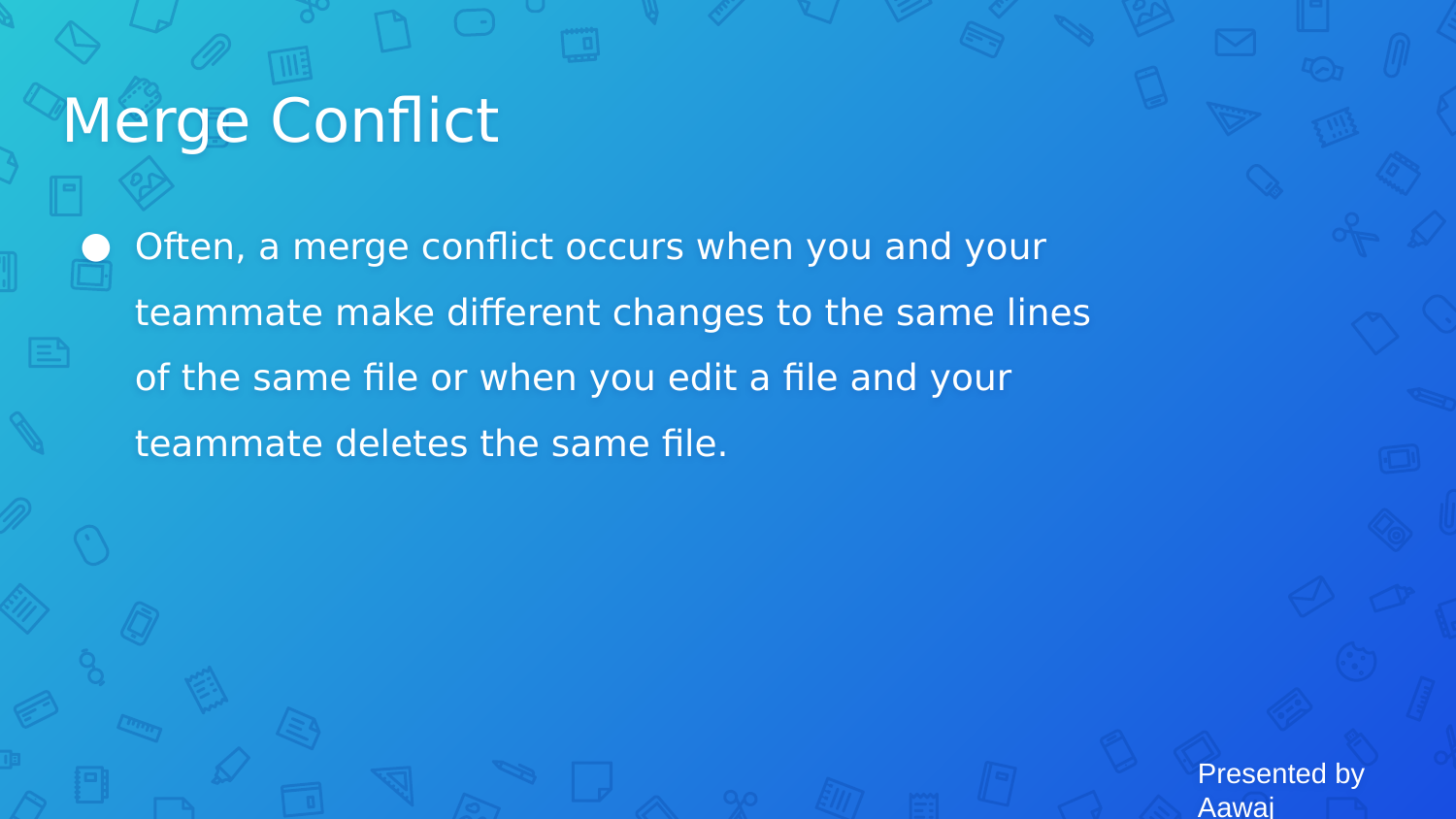

Merge Conflict
Often, a merge conflict occurs when you and your teammate make different changes to the same lines of the same file or when you edit a file and your teammate deletes the same file.
Presented by Aawaj